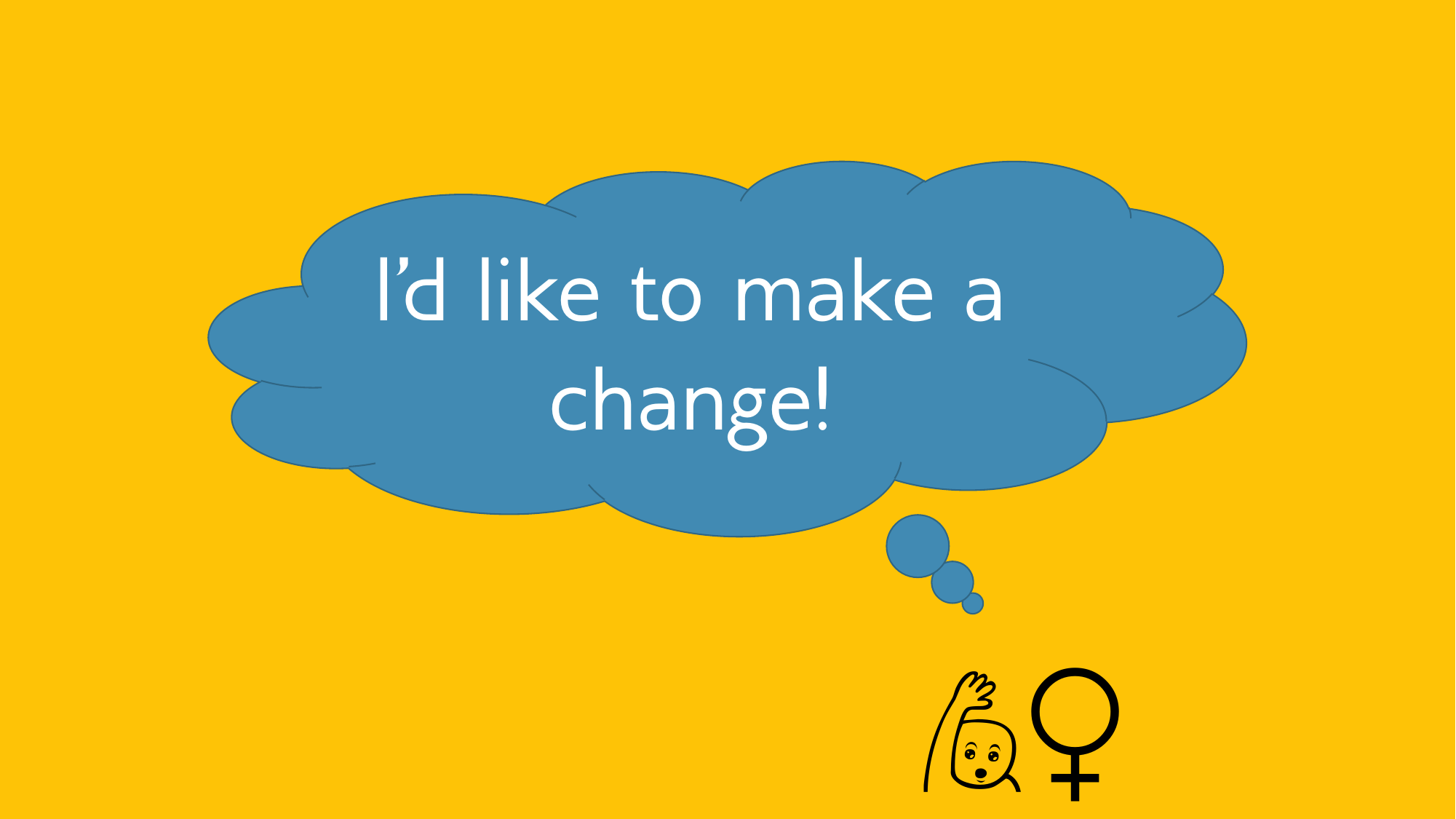

I’d like to make a change!
🙋‍♀️